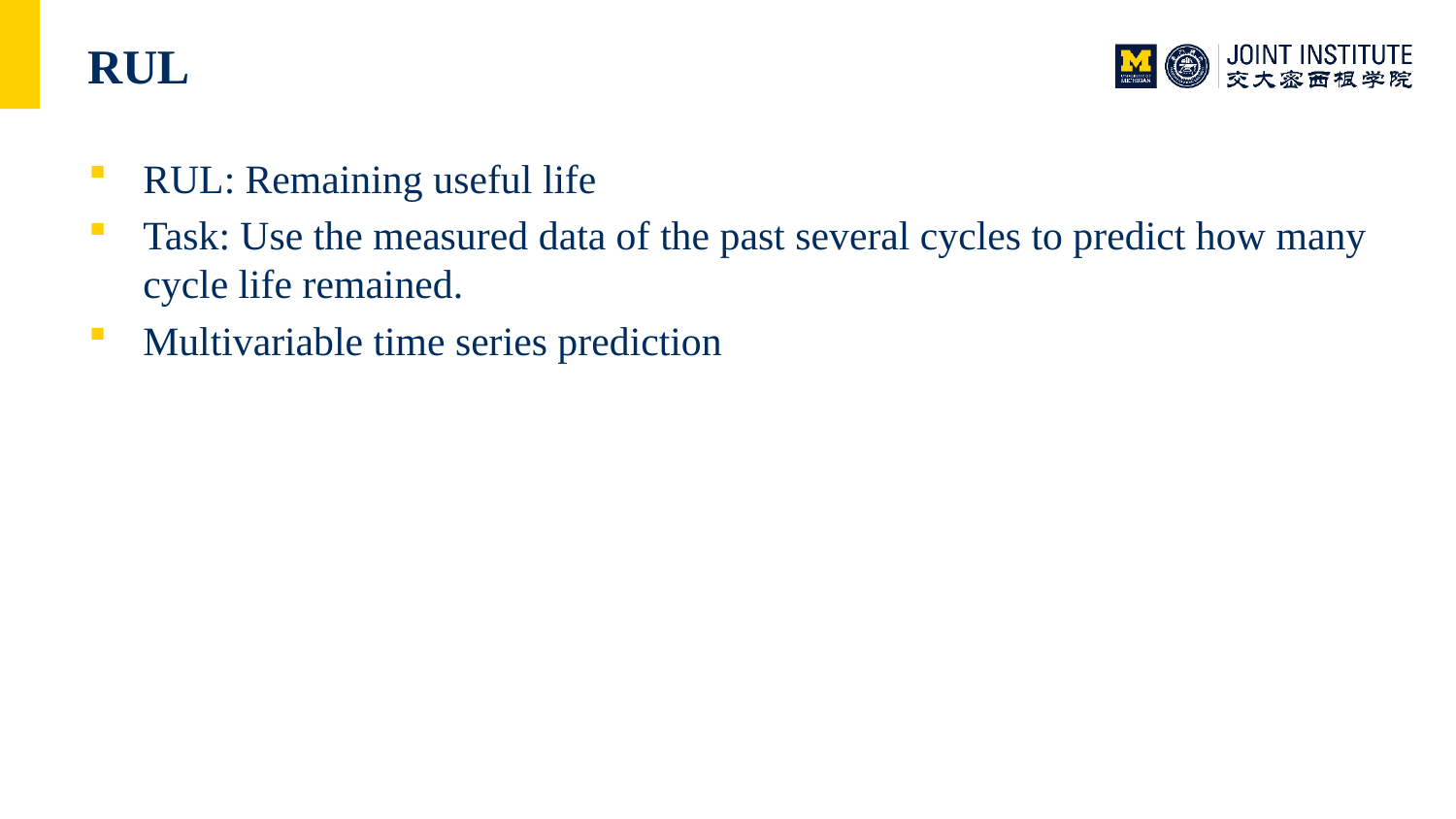

# RUL
RUL: Remaining useful life
Task: Use the measured data of the past several cycles to predict how many cycle life remained.
Multivariable time series prediction